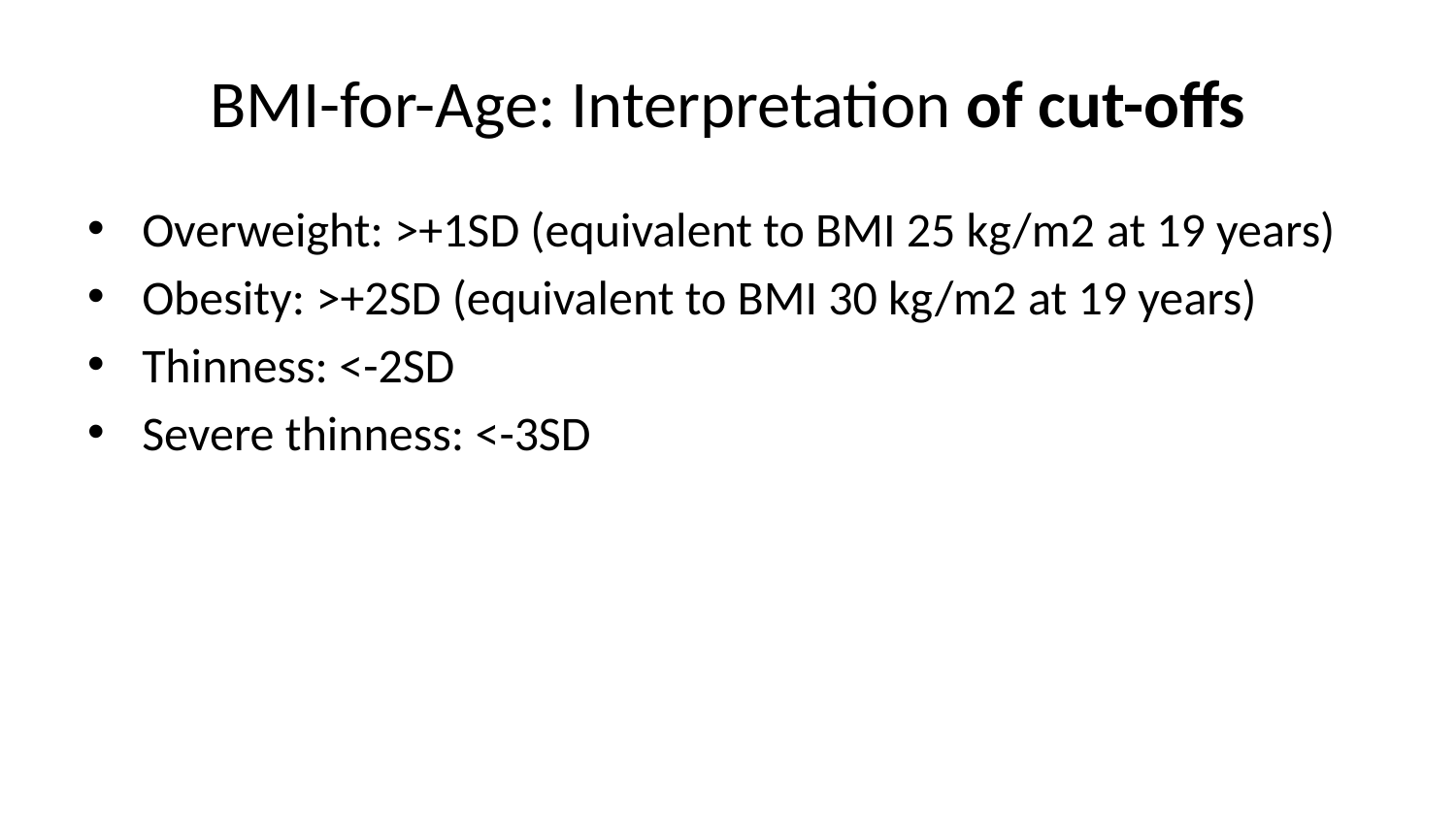

# BMI-for-Age: Interpretation of cut-offs
Overweight: >+1SD (equivalent to BMI 25 kg/m2 at 19 years)
Obesity: >+2SD (equivalent to BMI 30 kg/m2 at 19 years)
Thinness: <-2SD
Severe thinness: <-3SD